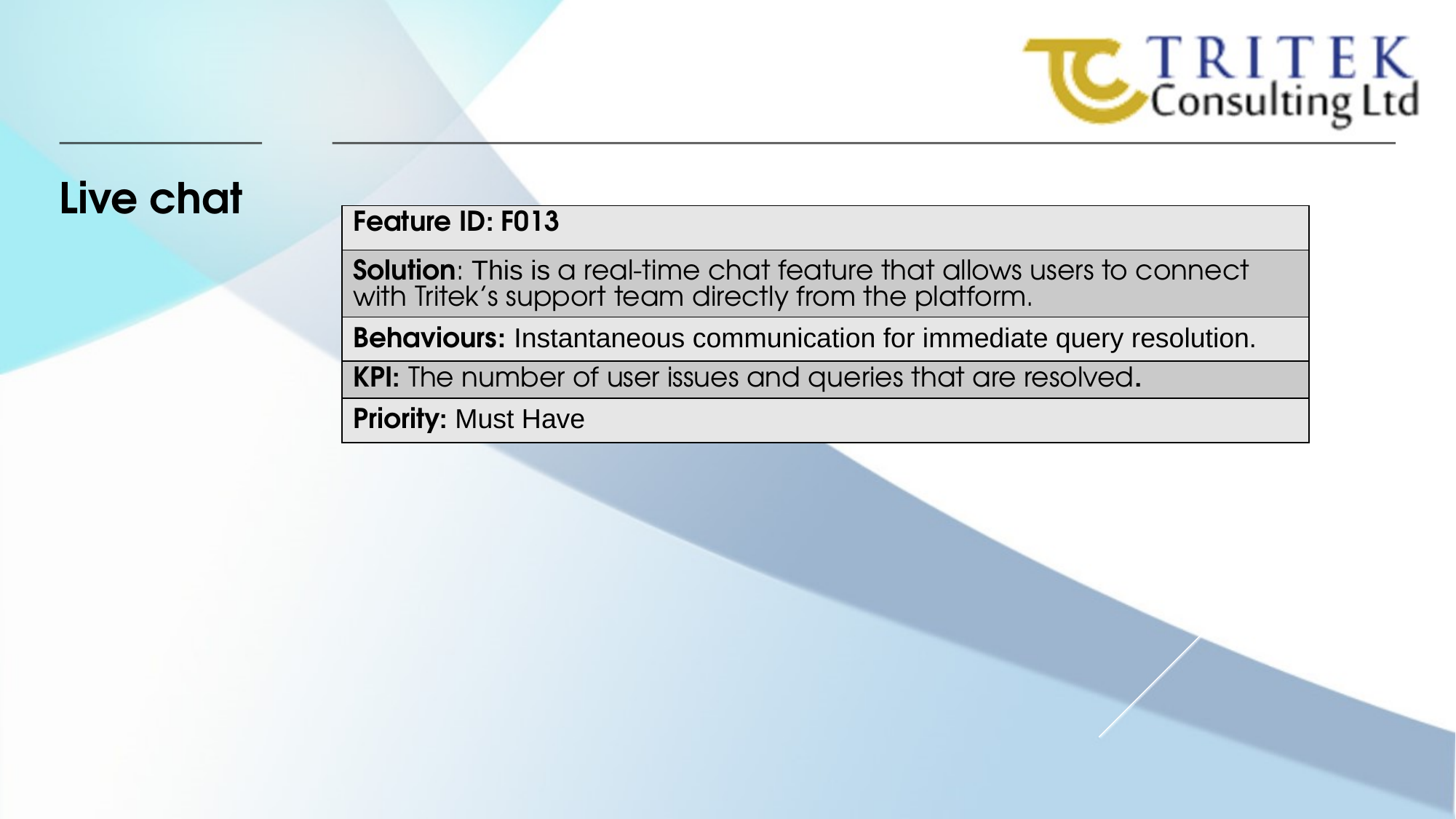

Live chat
| Feature ID: F013 |
| --- |
| Solution: This is a real-time chat feature that allows users to connect with Tritek’s support team directly from the platform. |
| Behaviours: Instantaneous communication for immediate query resolution. |
| KPI: The number of user issues and queries that are resolved. |
| Priority: Must Have |